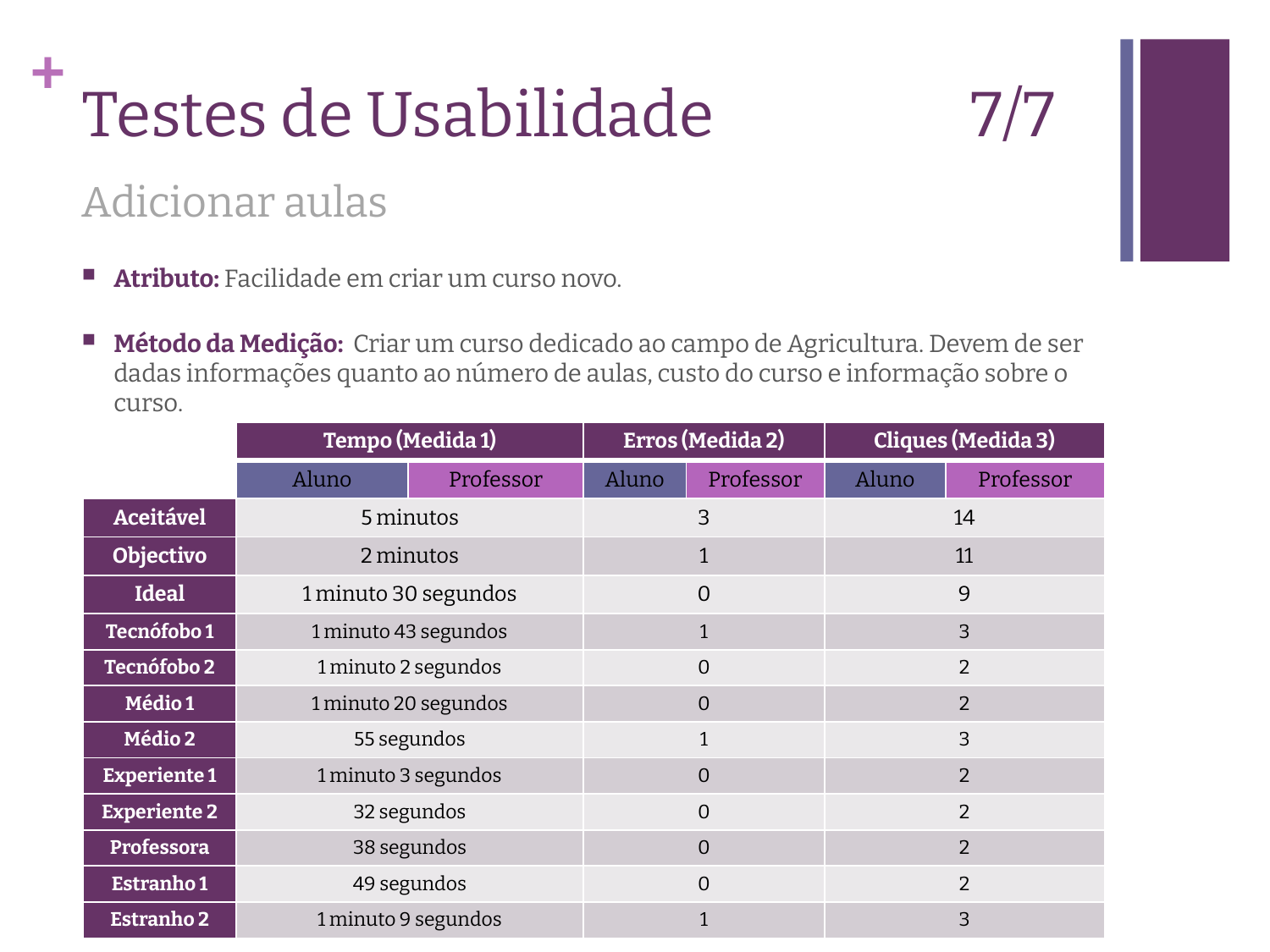

# Testes de Usabilidade 		7/7
Adicionar aulas
Atributo: Facilidade em criar um curso novo.
Método da Medição:  Criar um curso dedicado ao campo de Agricultura. Devem de ser dadas informações quanto ao número de aulas, custo do curso e informação sobre o curso.

|  | Tempo (Medida 1) |  | Erros (Medida 2) |  | Cliques (Medida 3) |  |
| --- | --- | --- | --- | --- | --- | --- |
|  | Aluno | Professor | Aluno | Professor | Aluno | Professor |
| Aceitável | 5 minutos |  | 3 |  | 14 |  |
| Objectivo | 2 minutos |  | 1 |  | 11 |  |
| Ideal | 1 minuto 30 segundos |  | 0 |  | 9 |  |
| Tecnófobo 1 | 1 minuto 43 segundos |  | 1 |  | 3 |  |
| Tecnófobo 2 | 1 minuto 2 segundos |  | 0 |  | 2 |  |
| Médio 1 | 1 minuto 20 segundos |  | 0 |  | 2 |  |
| Médio 2 | 55 segundos |  | 1 |  | 3 |  |
| Experiente 1 | 1 minuto 3 segundos |  | 0 |  | 2 |  |
| Experiente 2 | 32 segundos |  | 0 |  | 2 |  |
| Professora | 38 segundos |  | 0 |  | 2 |  |
| Estranho 1 | 49 segundos |  | 0 |  | 2 |  |
| Estranho 2 | 1 minuto 9 segundos |  | 1 |  | 3 |  |